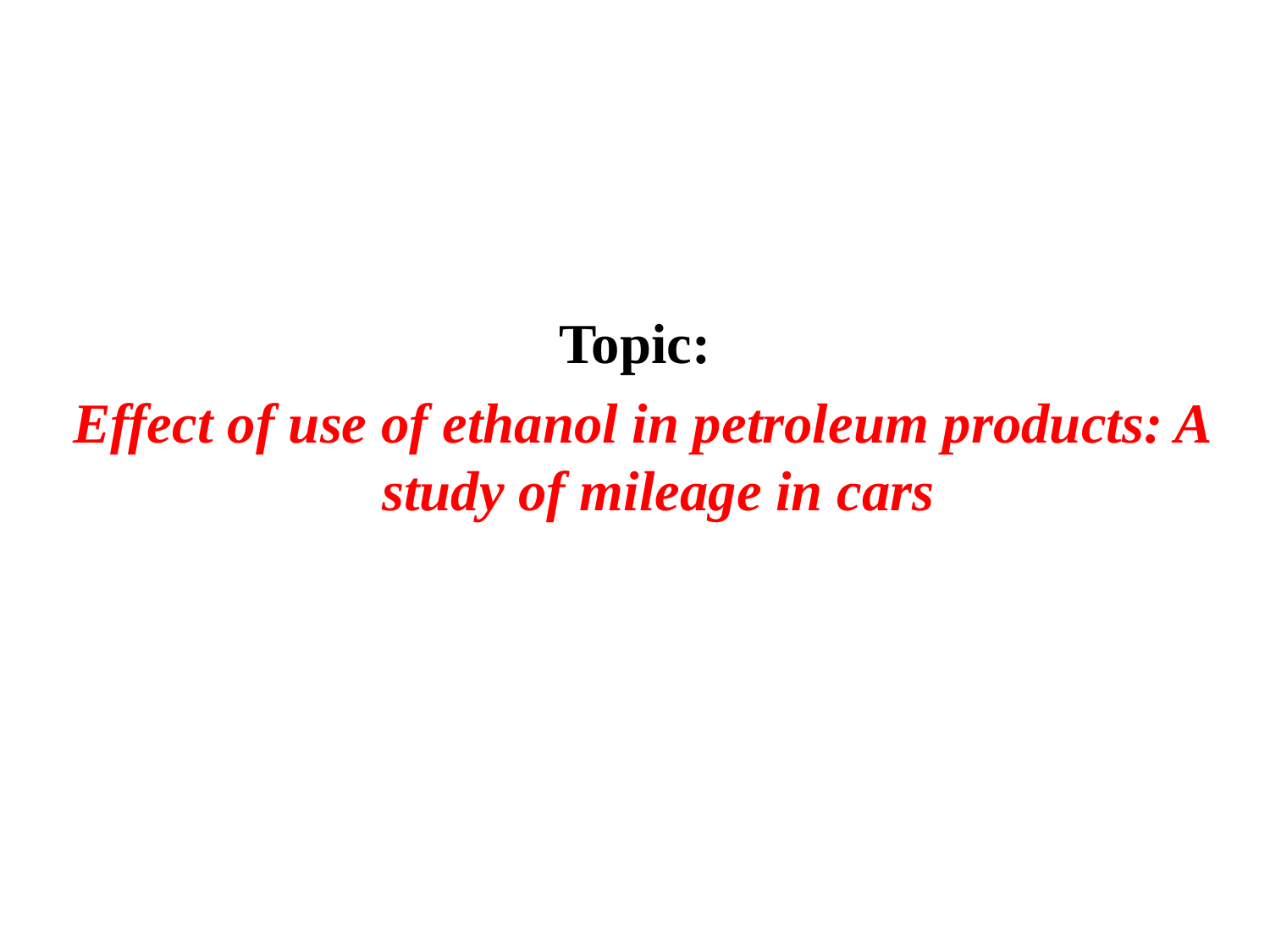

#

Topic:
 Effect of use of ethanol in petroleum products: A study of mileage in cars